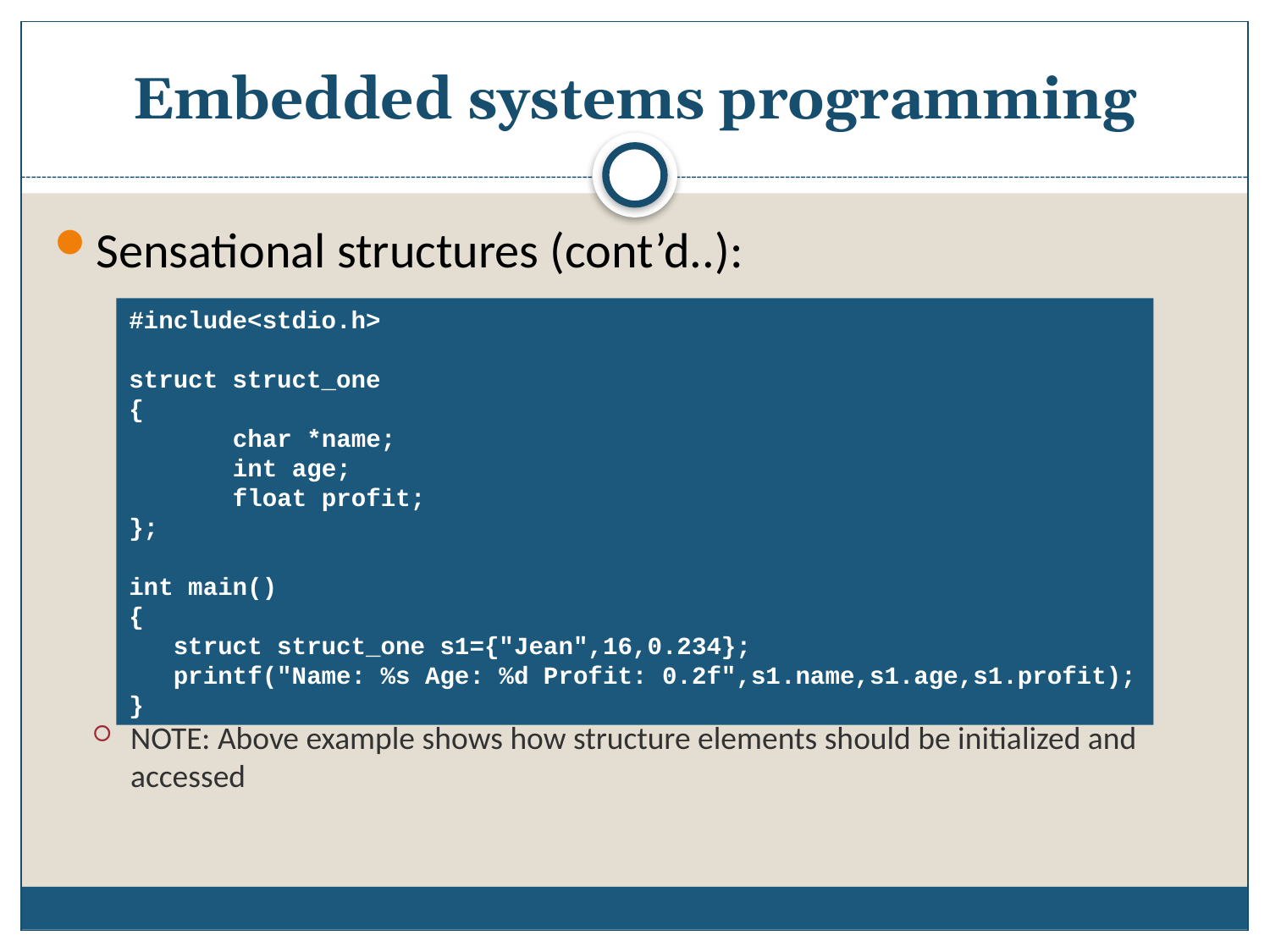

# Embedded systems programming
Sensational structures (cont’d..):

NOTE: Above example shows how structure elements should be initialized and accessed

#include<stdio.h>

struct struct_one
{
       char *name;
       int age;
       float profit;
};

int main()
{
   struct struct_one s1={"Jean",16,0.234};
   printf("Name: %s Age: %d Profit: 0.2f",s1.name,s1.age,s1.profit);
}